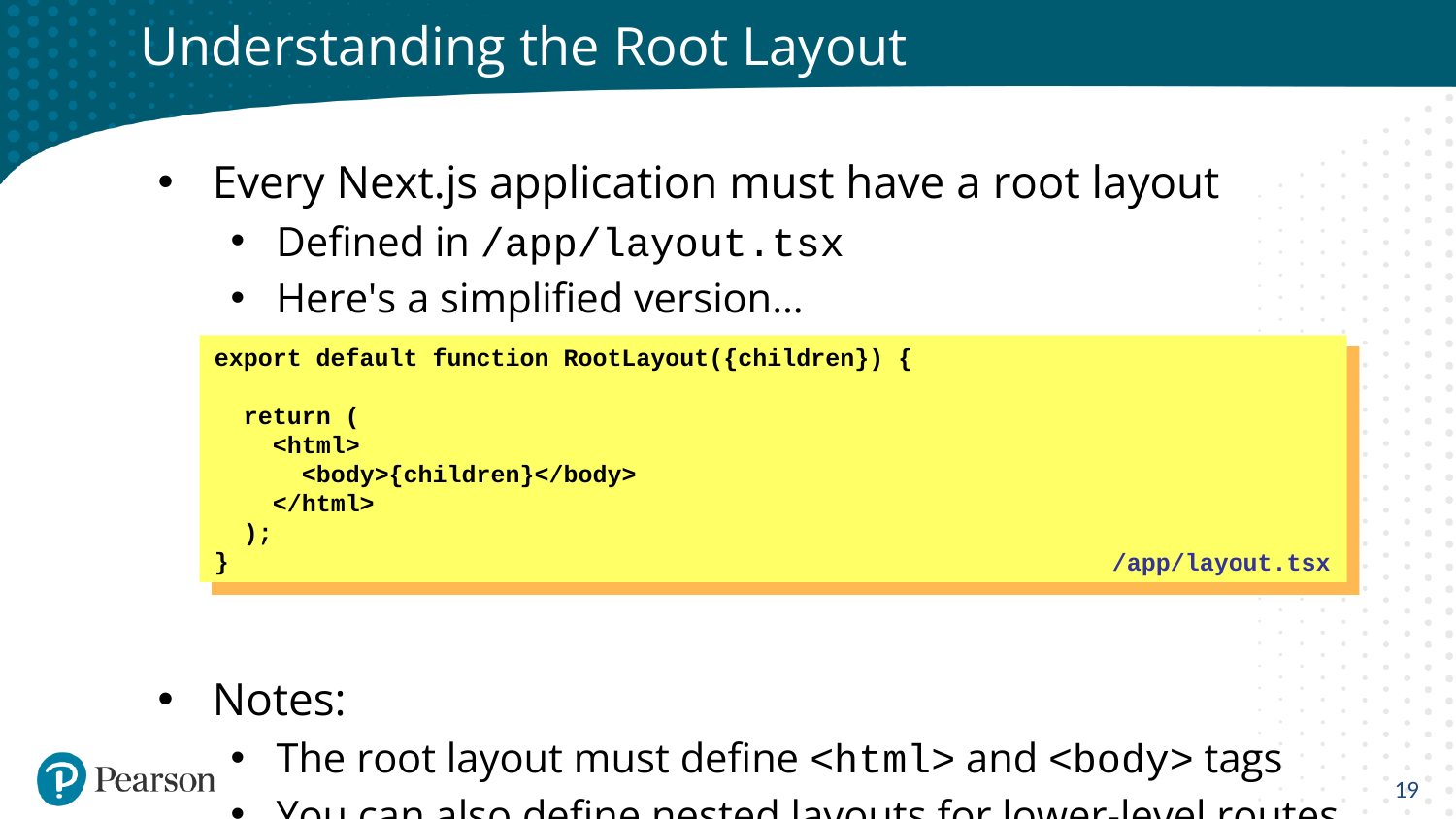

# Understanding the Root Layout
Every Next.js application must have a root layout
Defined in /app/layout.tsx
Here's a simplified version…

Notes:
The root layout must define <html> and <body> tags
You can also define nested layouts for lower-level routes
export default function RootLayout({children}) {

  return (
    <html>
      <body>{children}</body>
    </html>
  );
}
/app/layout.tsx
19